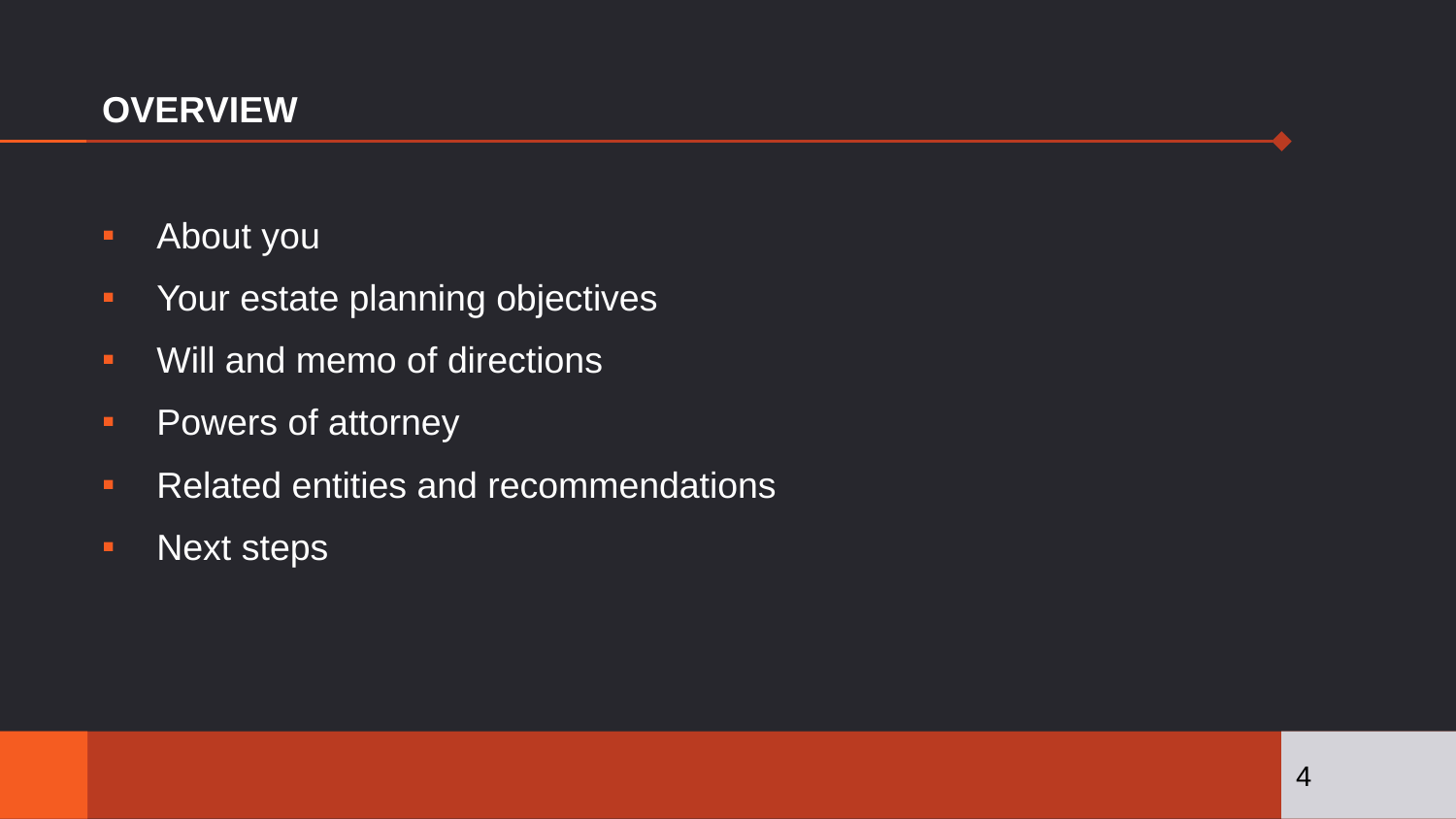

# OVERVIEW
About you
Your estate planning objectives
Will and memo of directions
Powers of attorney
Related entities and recommendations
Next steps
4